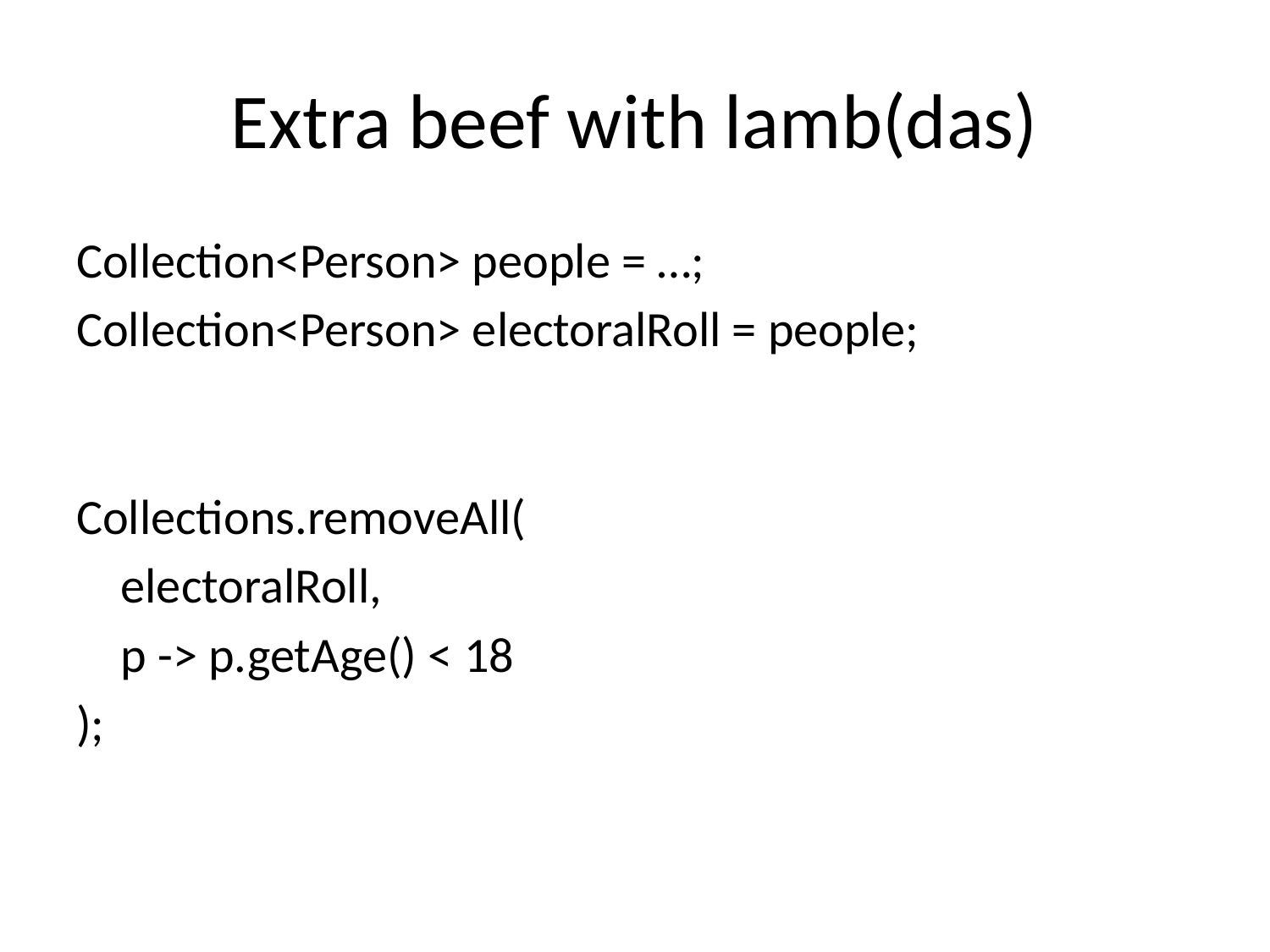

# Extra beef with lamb(das)
Collection<Person> people = …;
Collection<Person> electoralRoll = people;
Collections.removeAll(
    electoralRoll,
    p -> p.getAge() < 18
);